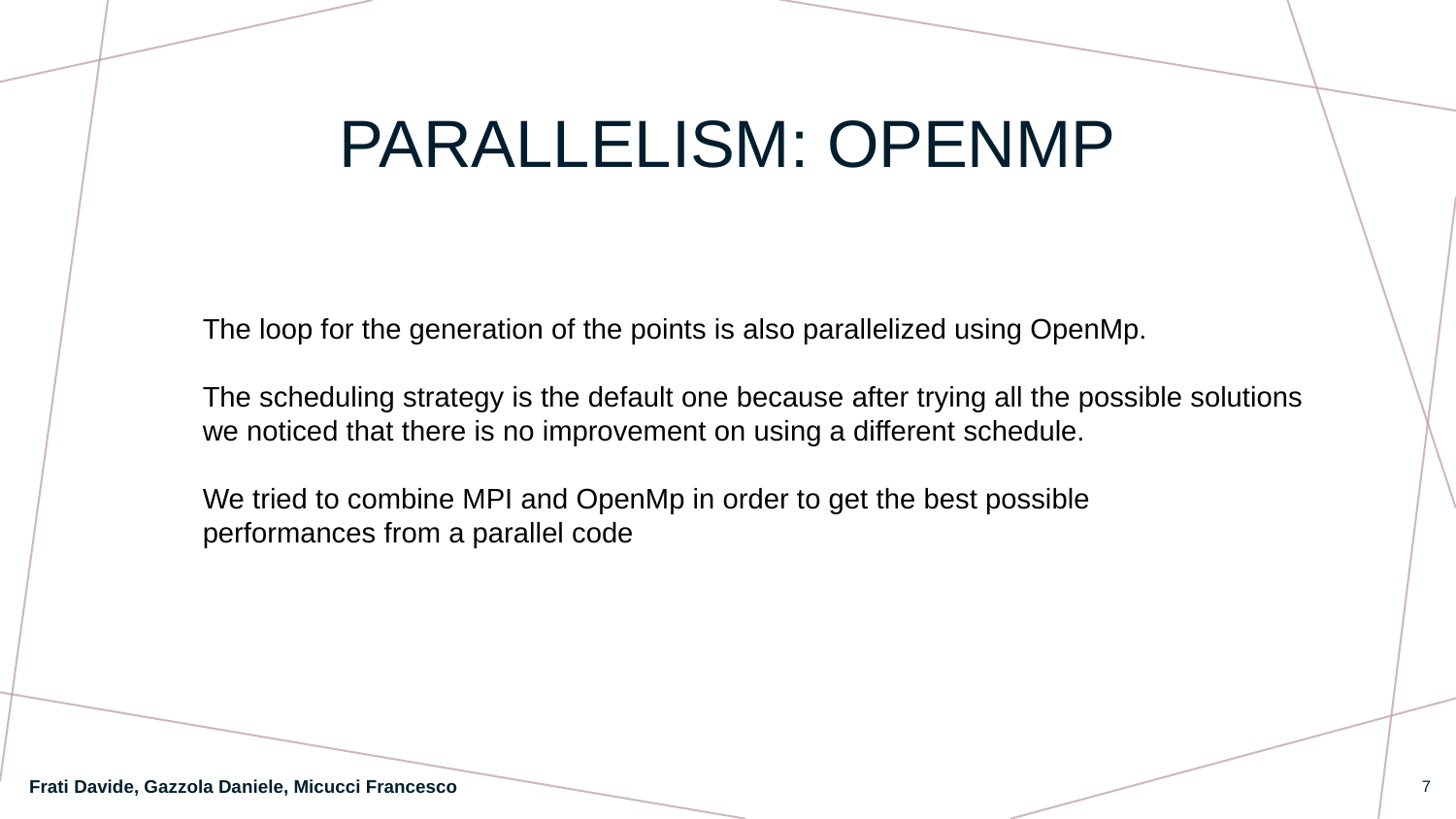

# PARALLELISM: OPENMP
The loop for the generation of the points is also parallelized using OpenMp.

The scheduling strategy is the default one because after trying all the possible solutions we noticed that there is no improvement on using a different schedule.

We tried to combine MPI and OpenMp in order to get the best possible
performances from a parallel code
Frati Davide, Gazzola Daniele, Micucci Francesco
7